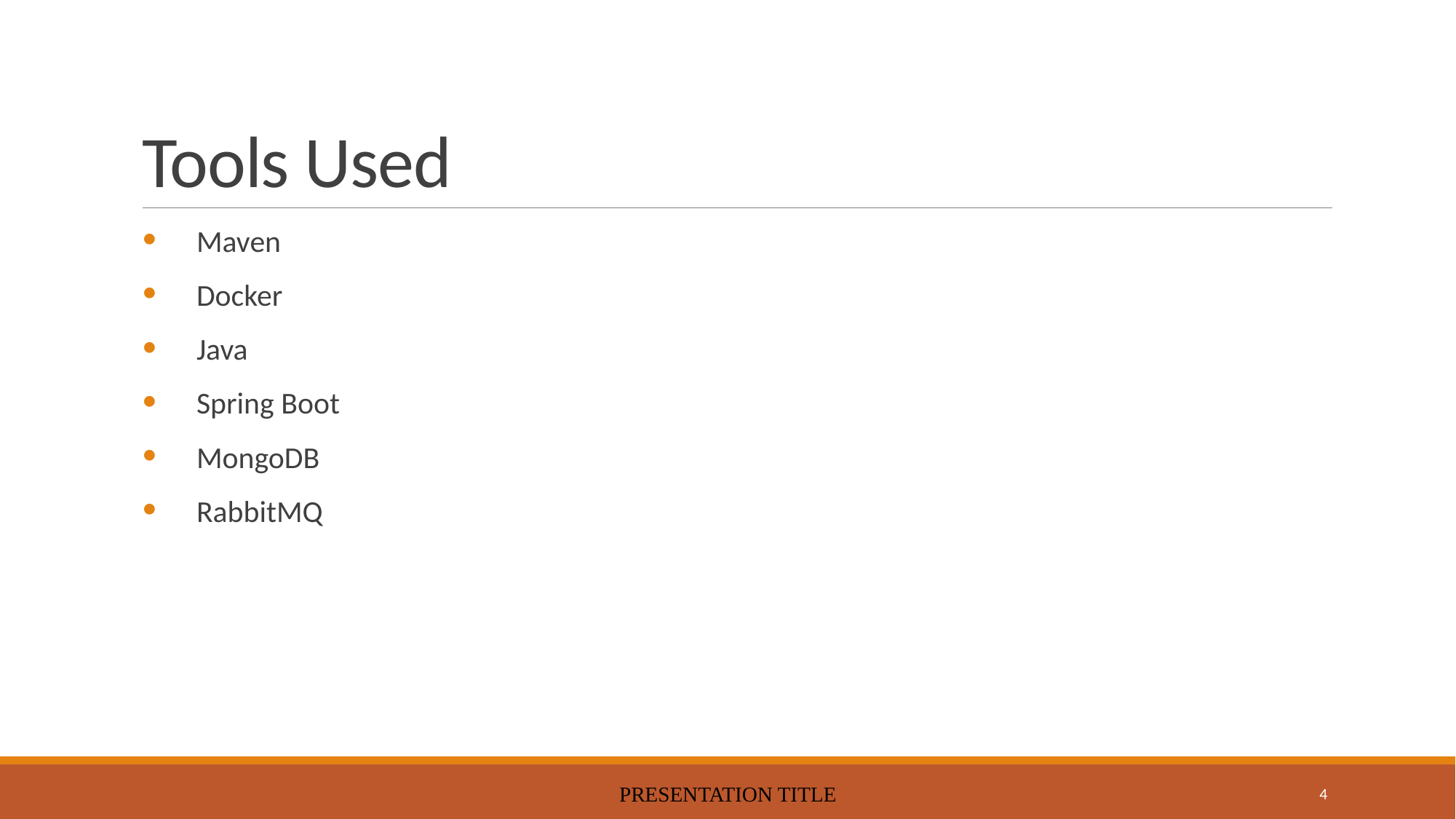

# Tools Used
Maven
Docker
Java
Spring Boot
MongoDB
RabbitMQ

PRESENTATION TITLE
4